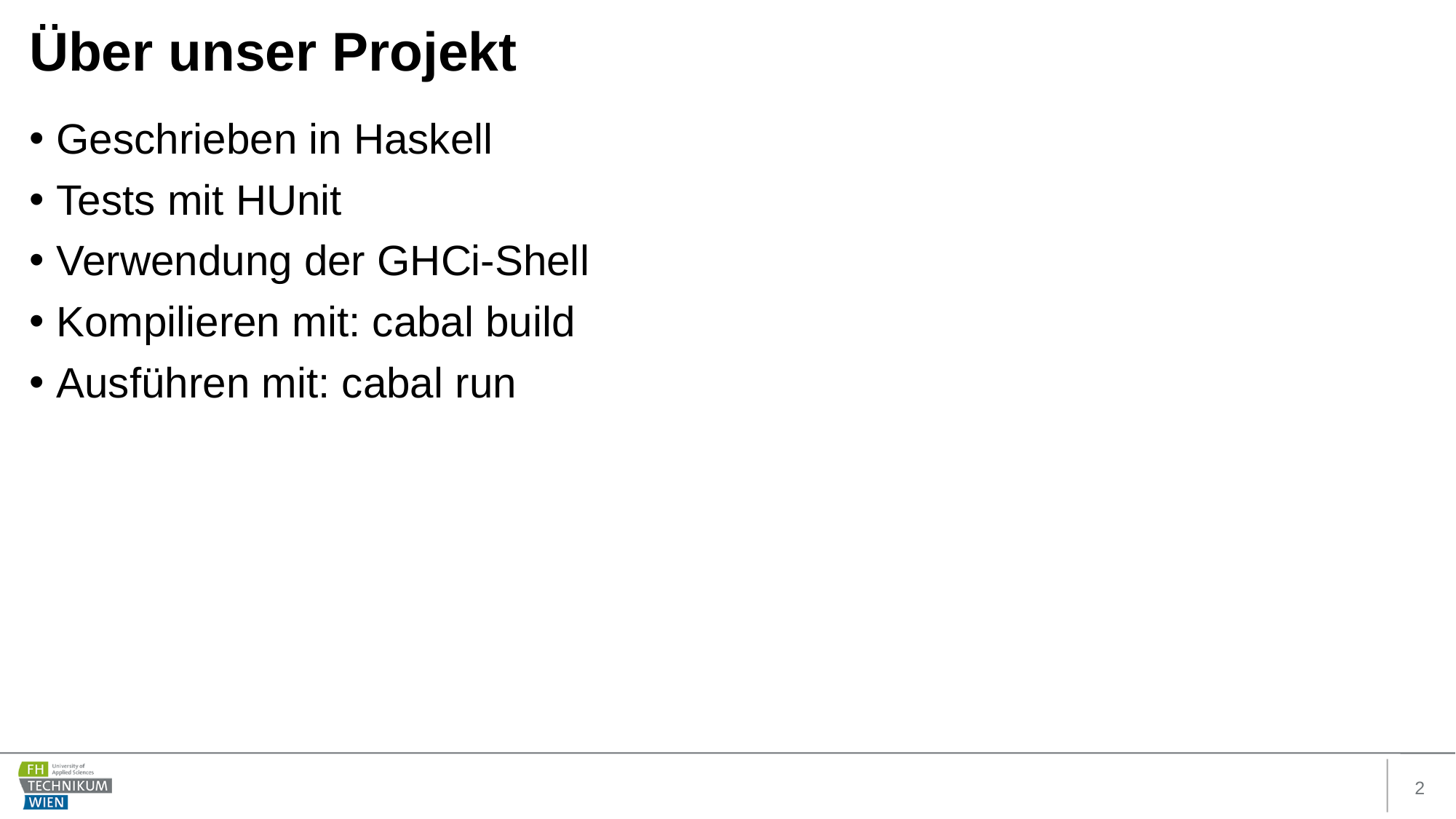

Über unser Projekt
Geschrieben in Haskell
Tests mit HUnit
Verwendung der GHCi-Shell
Kompilieren mit: cabal build
Ausführen mit: cabal run